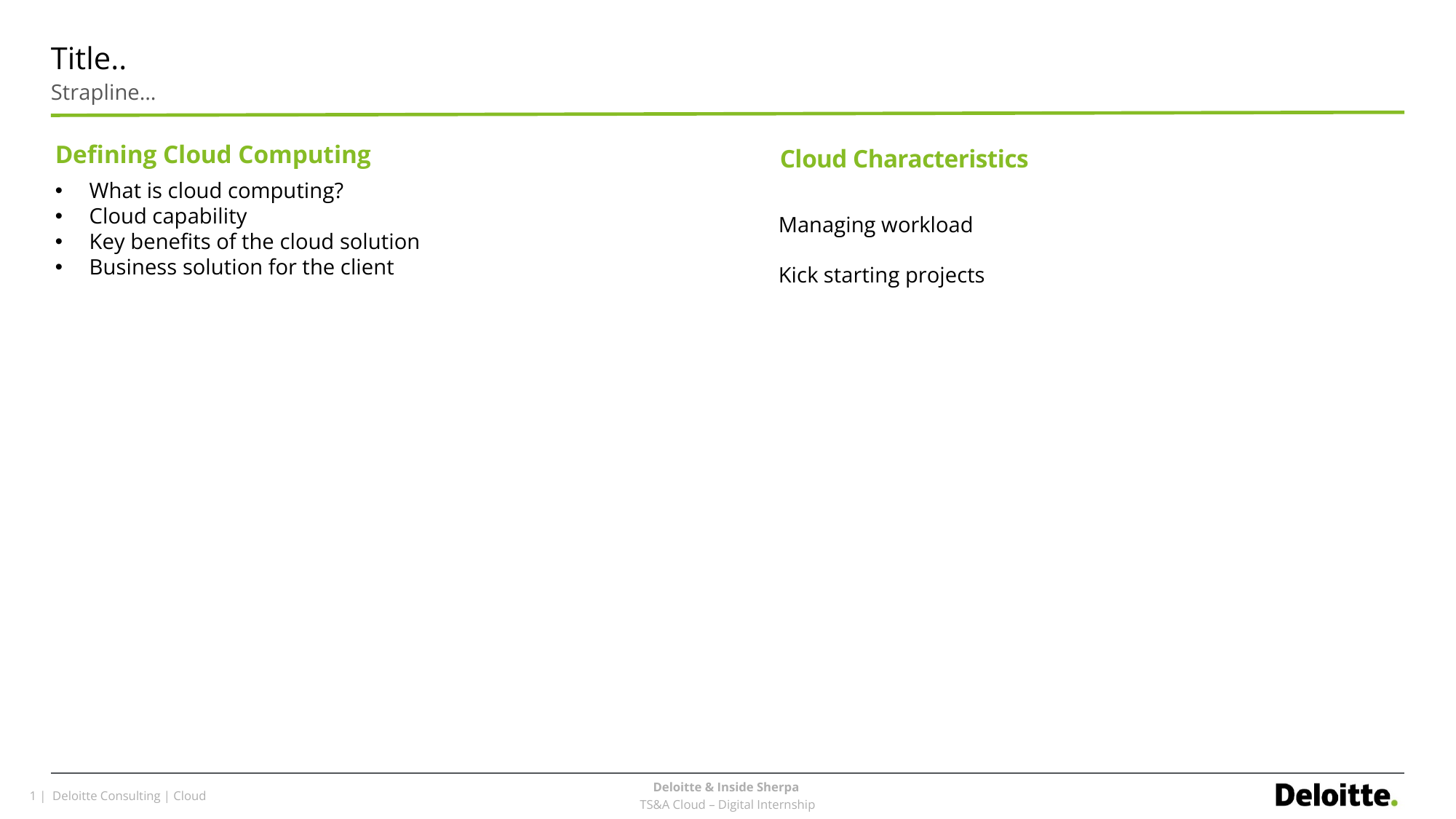

# Title..
Strapline…
Defining Cloud Computing
What is cloud computing?
Cloud capability
Key benefits of the cloud solution
Business solution for the client

Cloud Characteristics

Managing workload

Kick starting projects